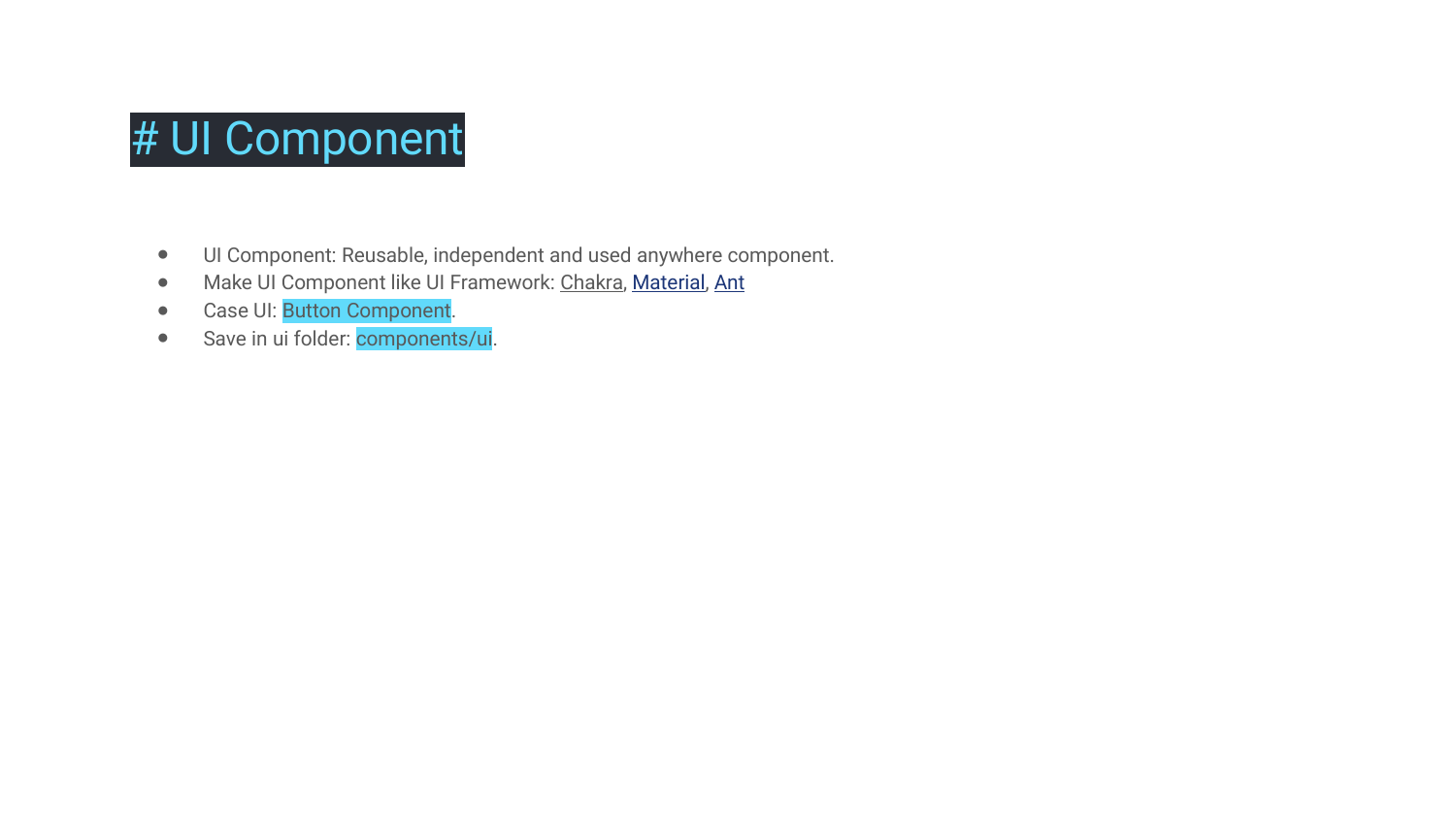

# UI Component
UI Component: Reusable, independent and used anywhere component.
Make UI Component like UI Framework: Chakra, Material, Ant
Case UI: Button Component.
Save in ui folder: components/ui.